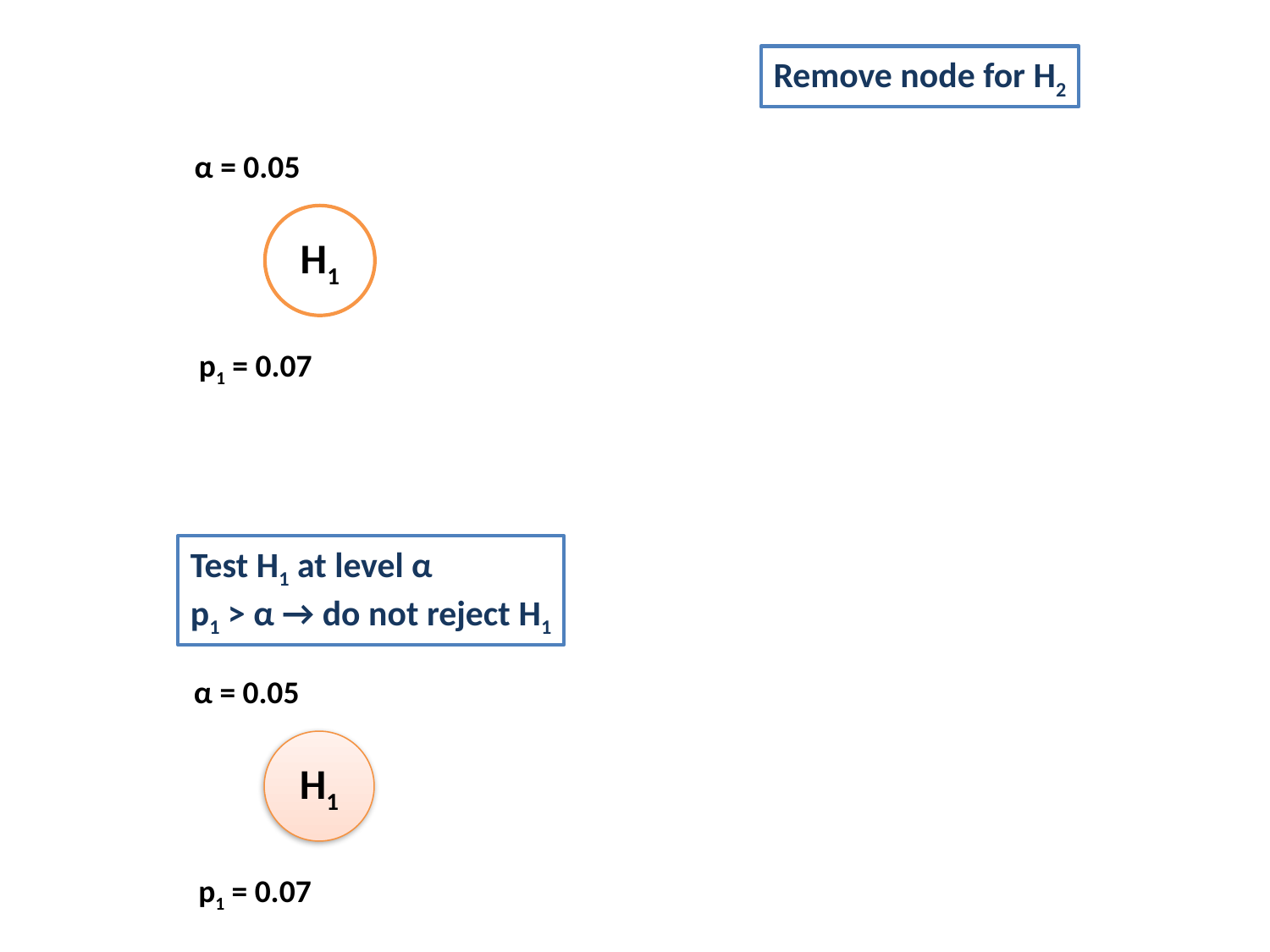

Remove node for H2
α = 0.05
H1
p1 = 0.07
Test H1 at level α
p1 > α → do not reject H1

α = 0.05
H1
p1 = 0.07